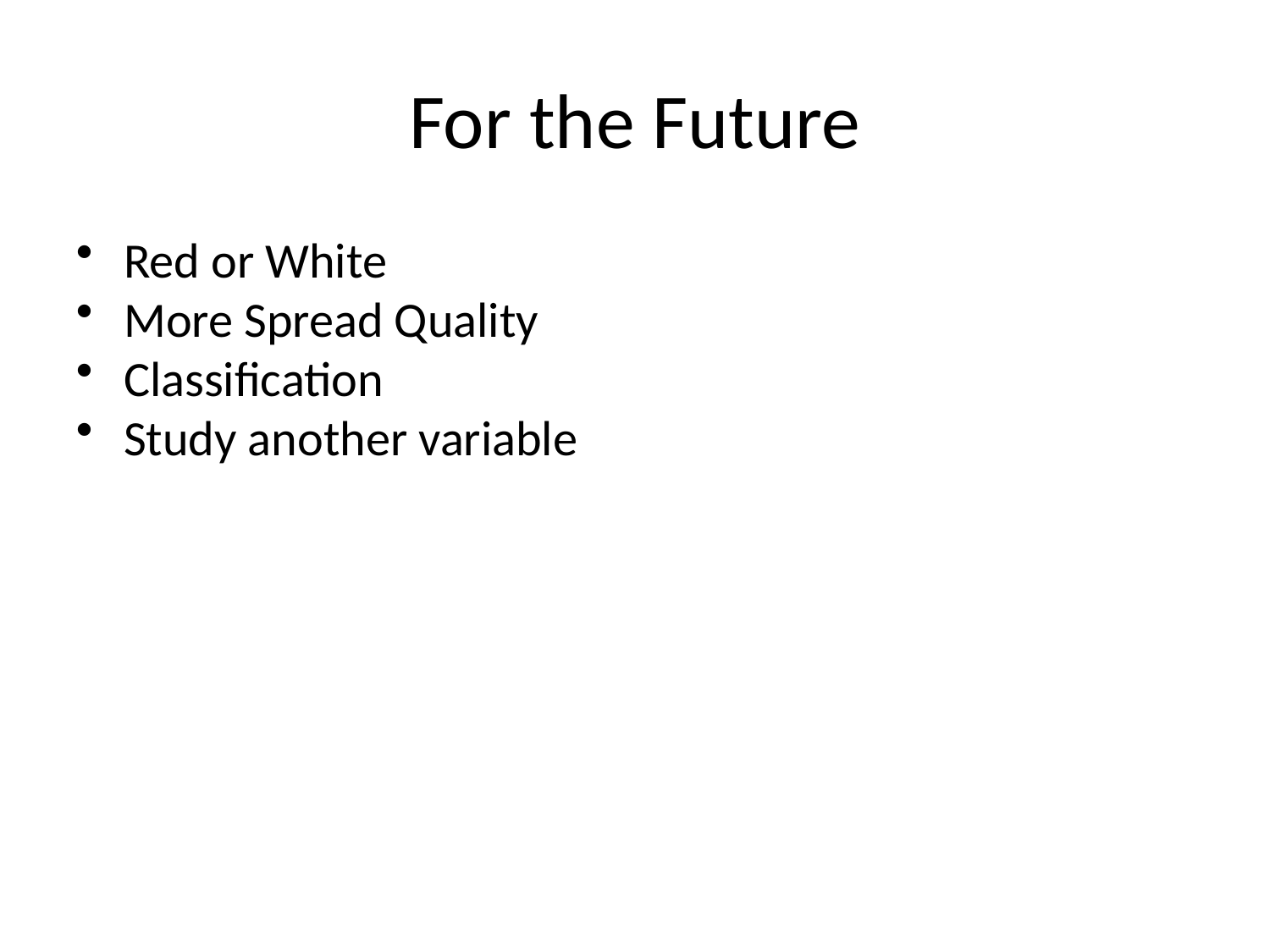

# For the Future
Red or White
More Spread Quality
Classification
Study another variable